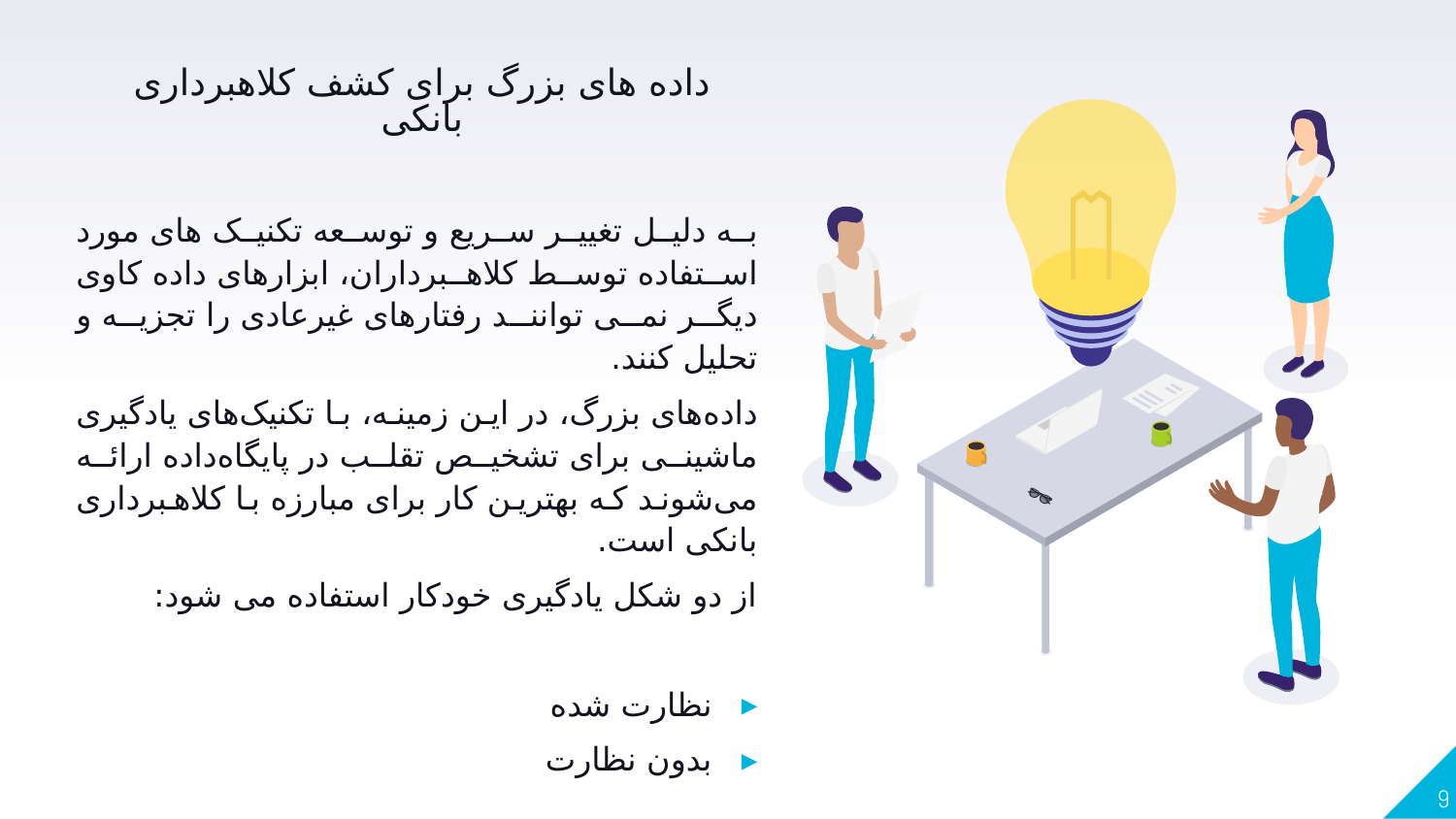

داده های بزرگ برای کشف کلاهبرداری بانکی

به دلیل تغییر سریع و توسعه تکنیک های مورد استفاده توسط کلاهبرداران، ابزارهای داده کاوی دیگر نمی توانند رفتارهای غیرعادی را تجزیه و تحلیل کنند.
داده‌های بزرگ، در این زمینه، با تکنیک‌های یادگیری ماشینی برای تشخیص تقلب در پایگاه‌داده ارائه می‌شوند که بهترین کار برای مبارزه با کلاهبرداری بانکی است.
از دو شکل یادگیری خودکار استفاده می شود:

نظارت شده
بدون نظارت
9